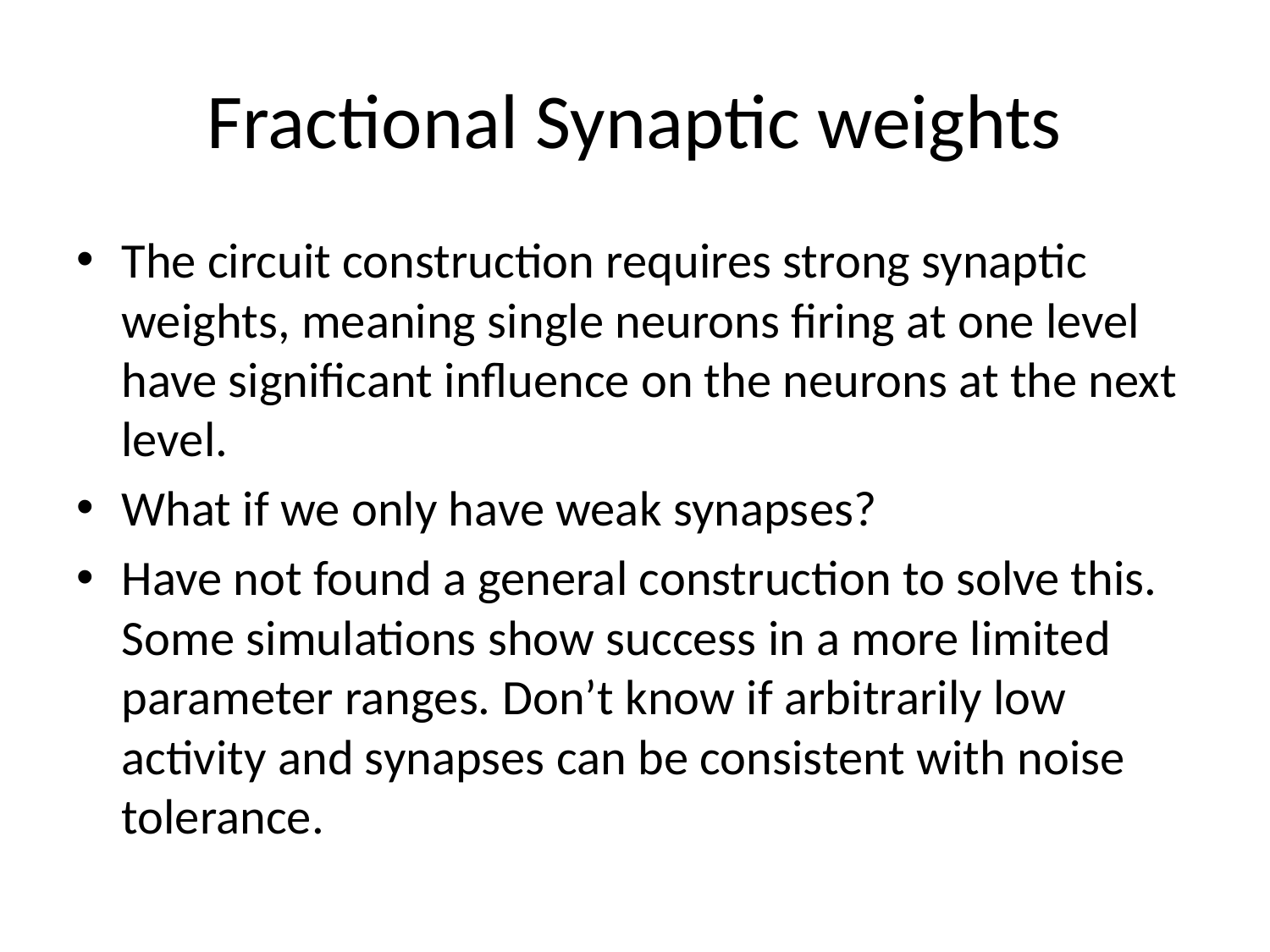

# Fractional Synaptic weights
The circuit construction requires strong synaptic weights, meaning single neurons firing at one level have significant influence on the neurons at the next level.
What if we only have weak synapses?
Have not found a general construction to solve this. Some simulations show success in a more limited parameter ranges. Don’t know if arbitrarily low activity and synapses can be consistent with noise tolerance.